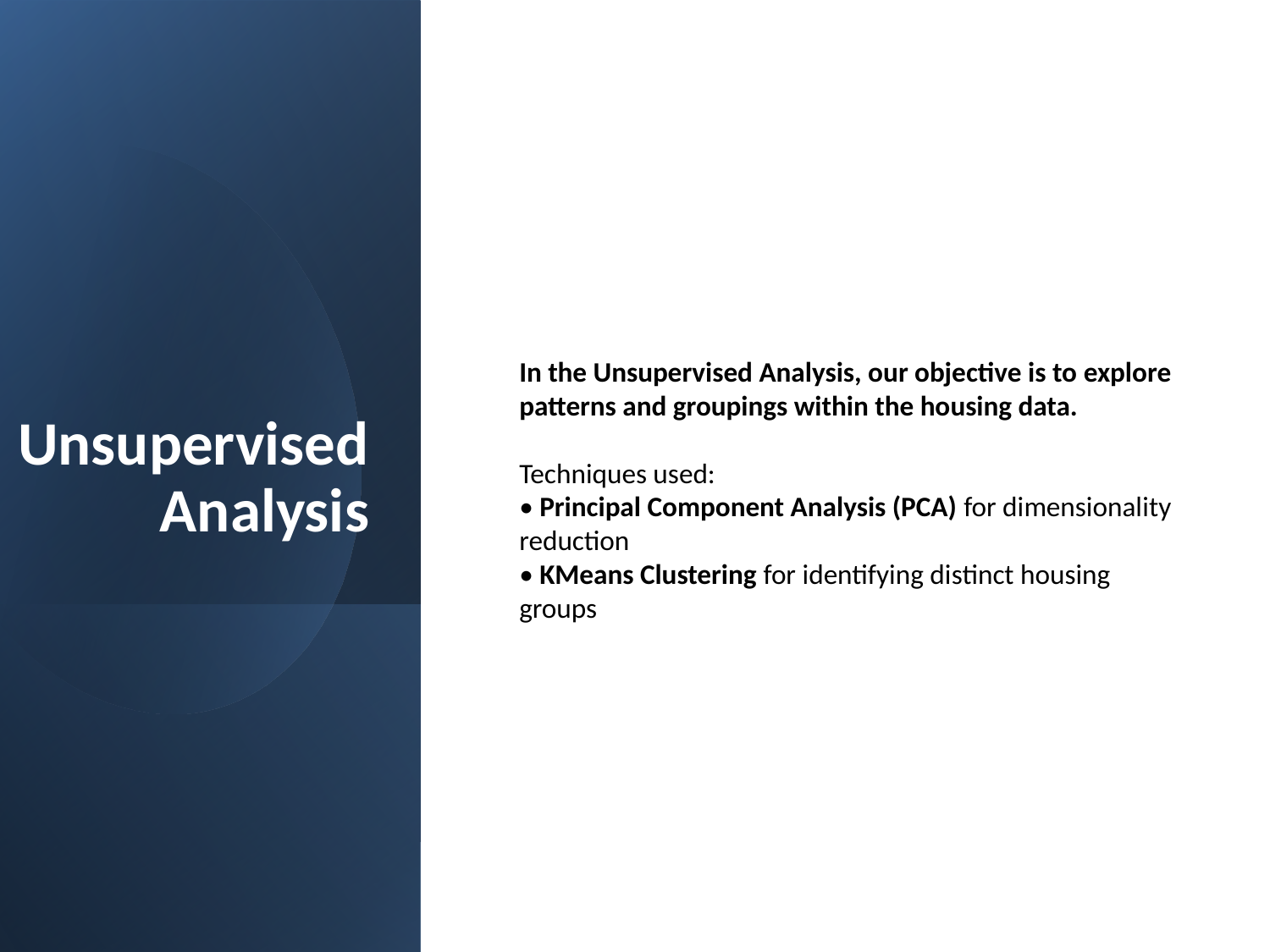

Unsupervised Analysis
In the Unsupervised Analysis, our objective is to explore patterns and groupings within the housing data.

Techniques used:
• Principal Component Analysis (PCA) for dimensionality reduction
• KMeans Clustering for identifying distinct housing groups